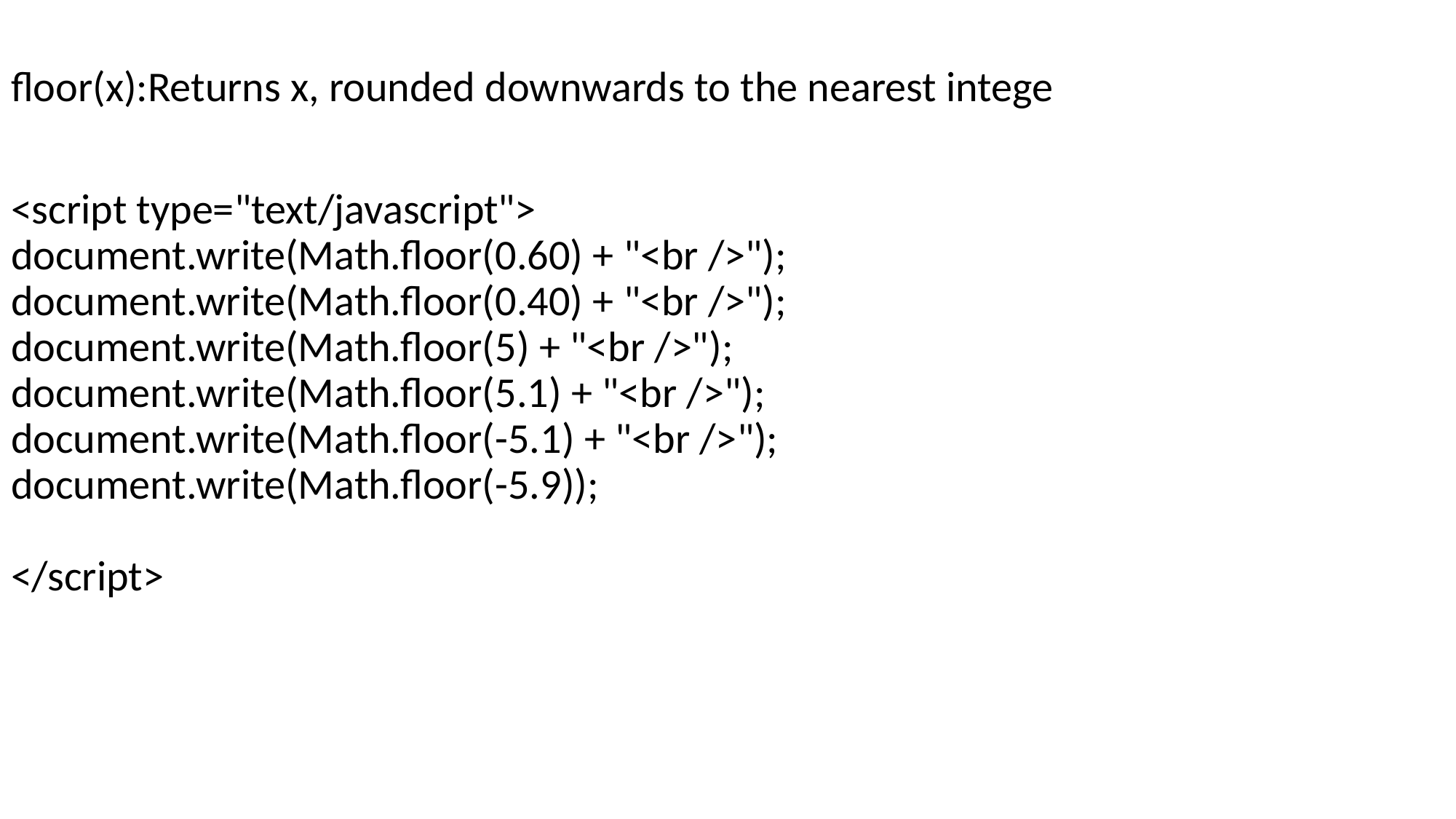

floor(x):Returns x, rounded downwards to the nearest intege

<script type="text/javascript">
document.write(Math.floor(0.60) + "<br />");
document.write(Math.floor(0.40) + "<br />");
document.write(Math.floor(5) + "<br />");
document.write(Math.floor(5.1) + "<br />");
document.write(Math.floor(-5.1) + "<br />");
document.write(Math.floor(-5.9));
</script>